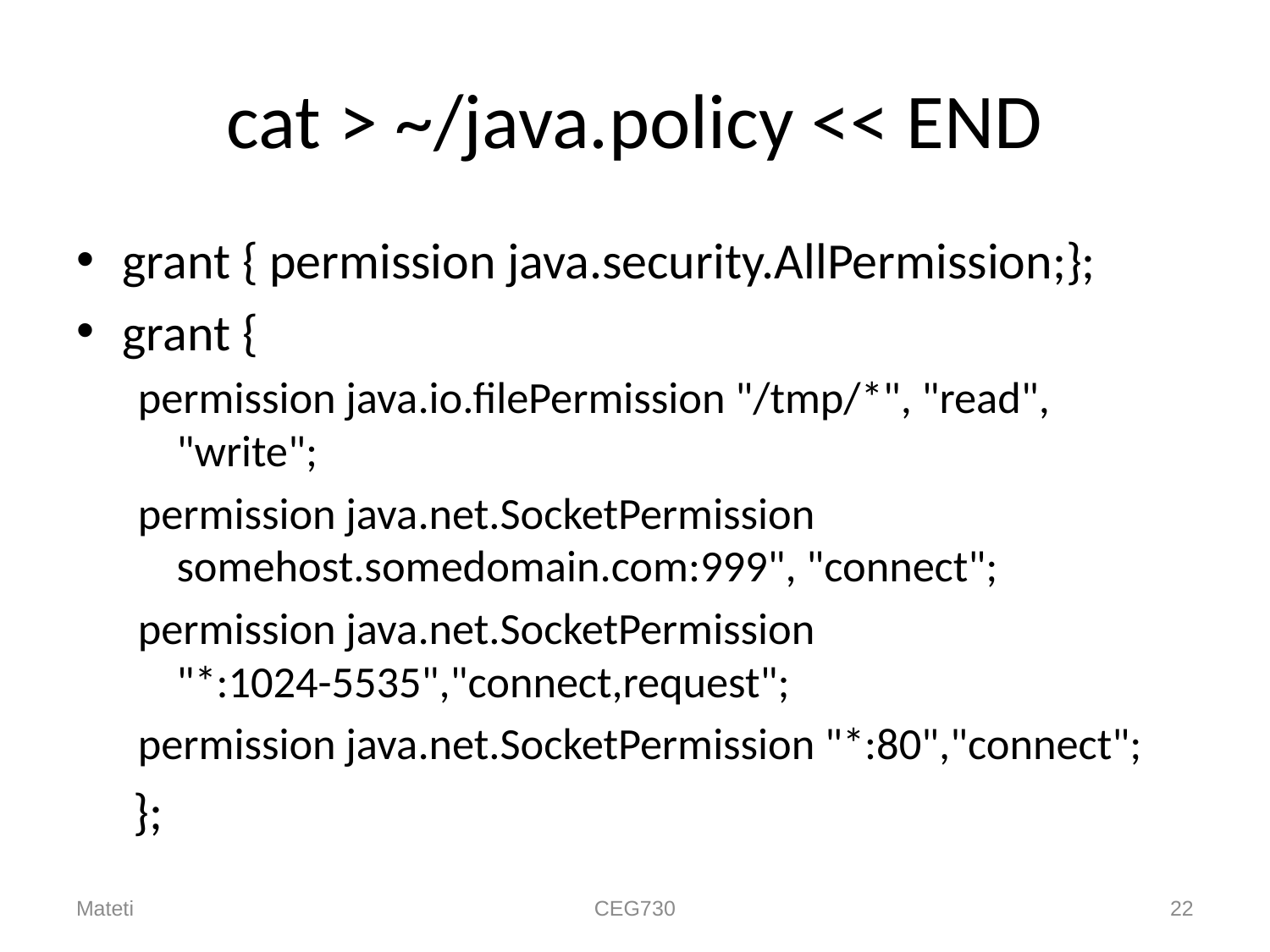

# cat > ~/java.policy << END
grant { permission java.security.AllPermission;};
grant {
permission java.io.filePermission "/tmp/*", "read", "write";
permission java.net.SocketPermission somehost.somedomain.com:999", "connect";
permission java.net.SocketPermission
"*:1024-5535","connect,request";
permission java.net.SocketPermission "*:80","connect";
     };
Mateti
CEG730
22